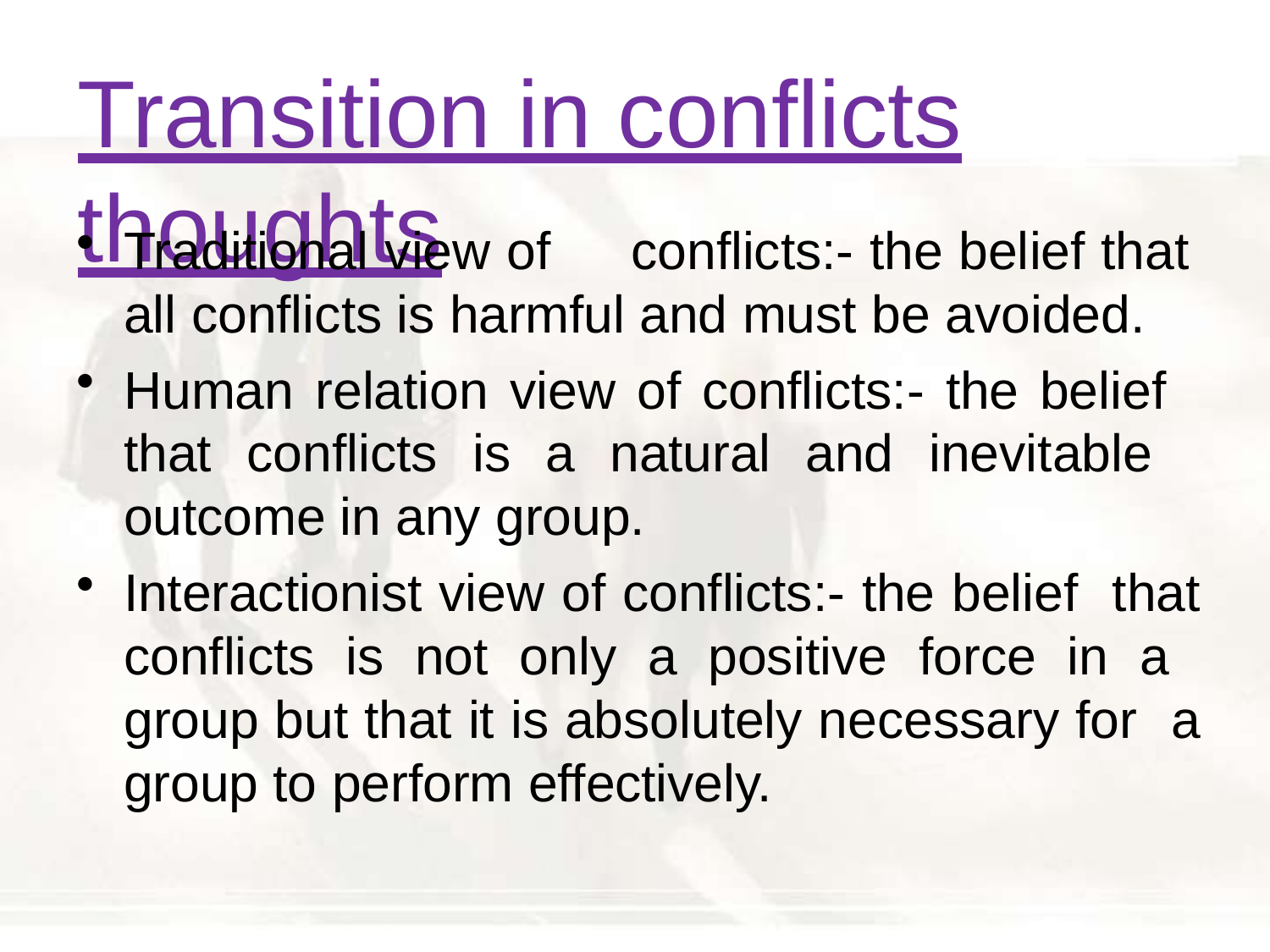

# Transition in conflicts thoughts
Traditional view of	conflicts:- the belief that  all conflicts is harmful and must be avoided.
Human relation view of conflicts:- the belief  that conflicts is a natural and inevitable  outcome in any group.
Interactionist view of conflicts:- the belief  that conflicts is not only a positive force in a  group but that it is absolutely necessary for  a group to perform effectively.